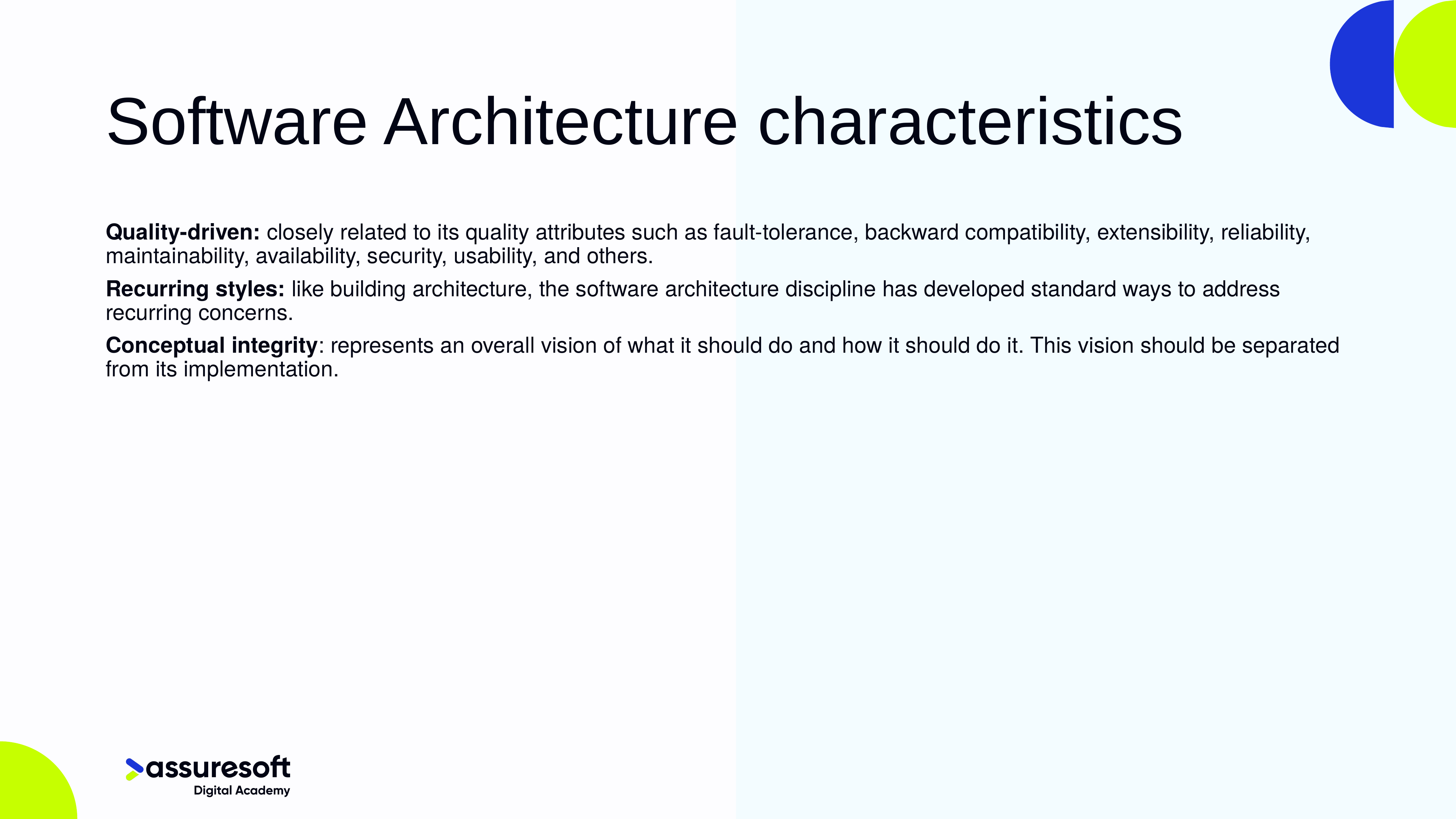

# Software Architecture characteristics
Quality-driven: closely related to its quality attributes such as fault-tolerance, backward compatibility, extensibility, reliability, maintainability, availability, security, usability, and others.
Recurring styles: like building architecture, the software architecture discipline has developed standard ways to address recurring concerns.
Conceptual integrity: represents an overall vision of what it should do and how it should do it. This vision should be separated from its implementation.